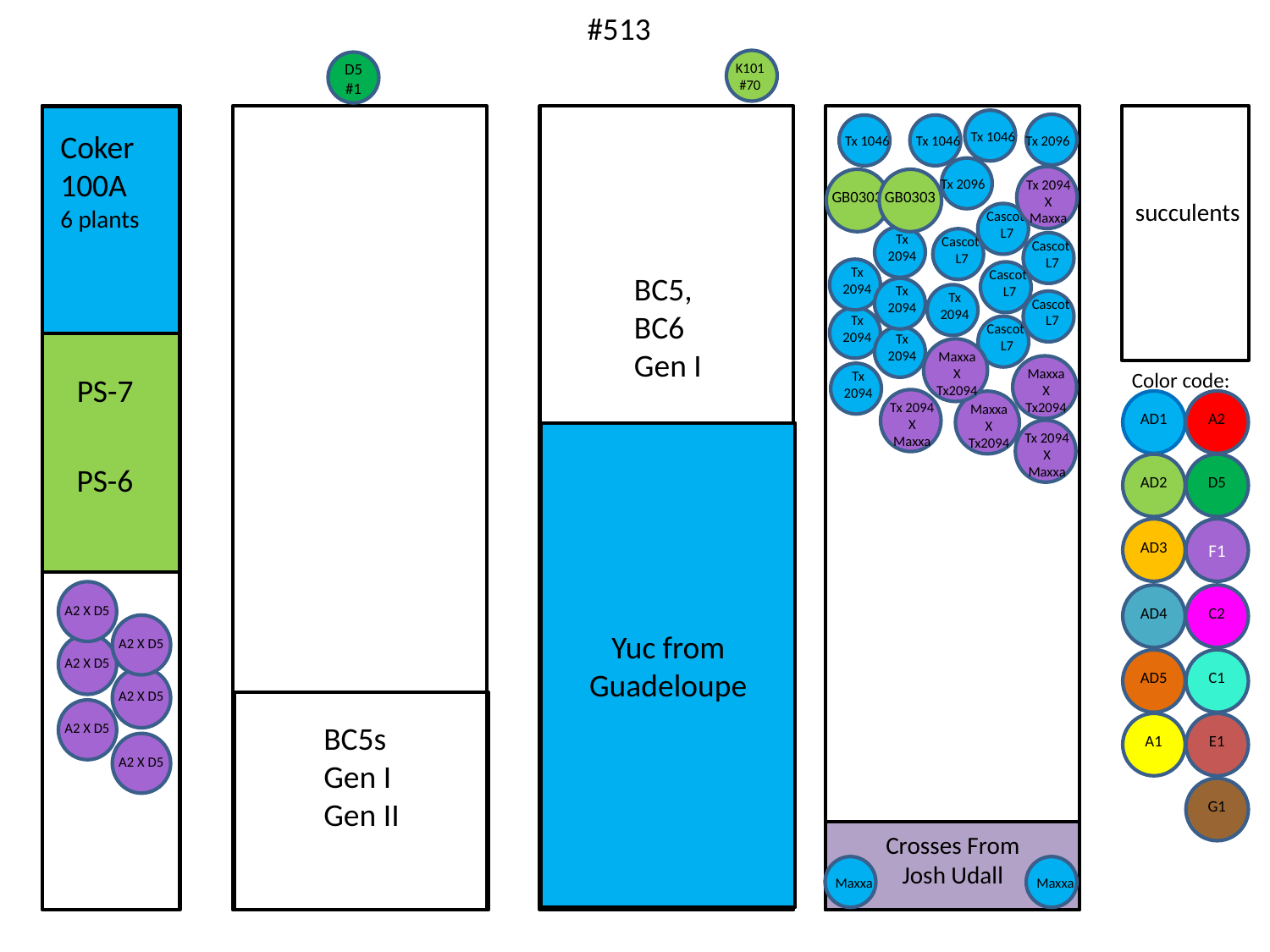

# #513

K101
#70

D5
#1

Tx 1046

Tx 2096

Tx 1046

Tx 1046
Coker
100A
6 plants

Tx 2096

Tx 2094
X
Maxxa

GB0303

GB0303
succulents
Cascot
 L7

Tx
2094

Cascot
 L7

Cascot
 L7

Tx
2094

Cascot
 L7

BC5,
BC6
Gen I
Tx
2094

Tx
2094

Cascot
 L7

Tx
2094

Cascot
 L7

Tx
2094

Maxxa
X
Tx2094

Maxxa
X
Tx2094
Color code:
Tx
2094

PS-7

Tx 2094
X
Maxxa

Maxxa
X
Tx2094
AD1
A2

Tx 2094
X
Maxxa
Yuc from
Guadeloupe
PS-6

AD2

D5

F1
AD3

A2 X D5

AD4
C2

A2 X D5

A2 X D5

AD5
C1

A2 X D5

A2 X D5
BC5s
Gen I
Gen II

A1
E1

A2 X D5

G1

Crosses From
Josh Udall

Maxxa

Maxxa